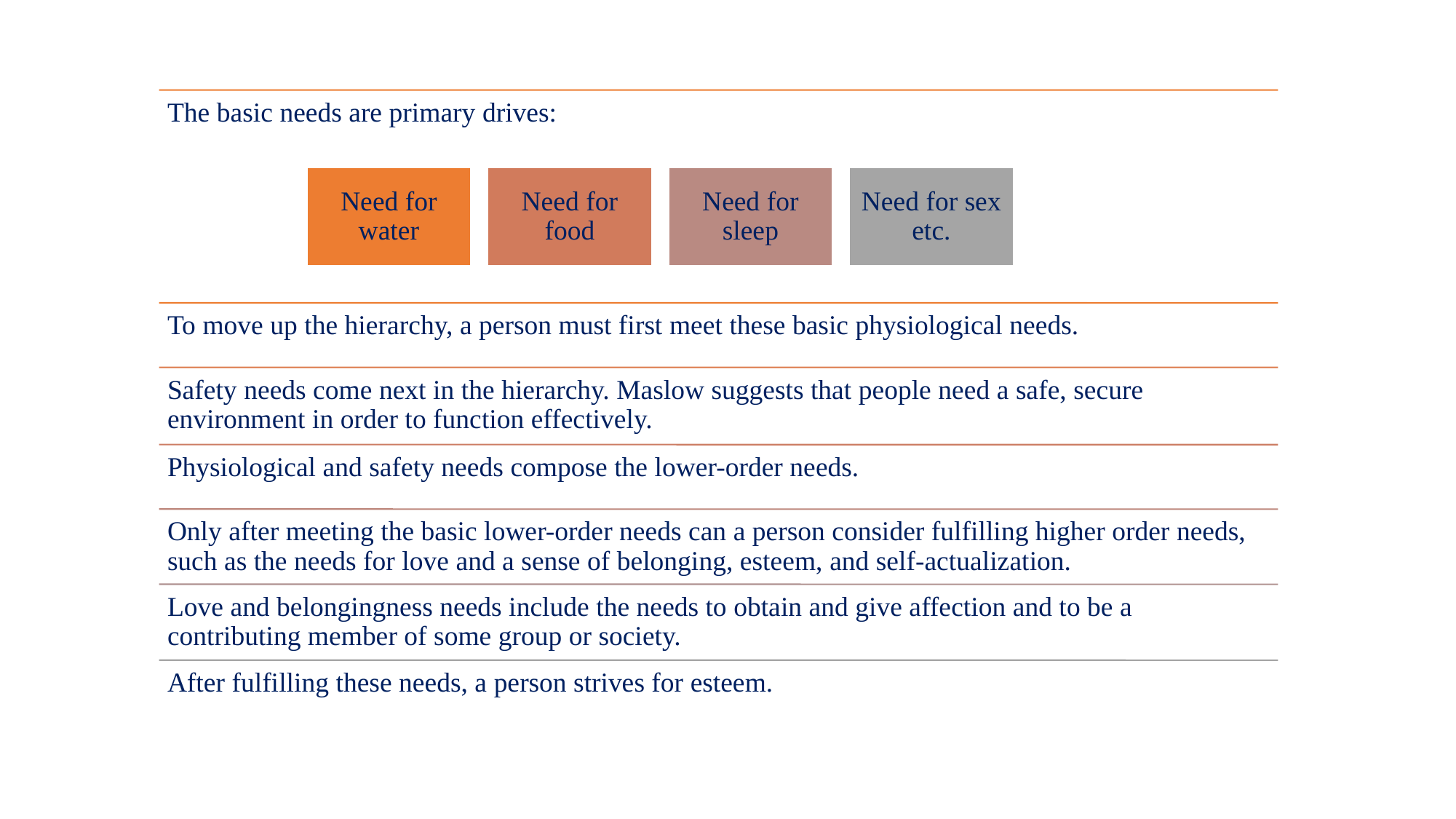

The basic needs are primary drives:
Need for water
Need for food
Need for sleep
Need for sex etc.
To move up the hierarchy, a person must first meet these basic physiological needs.
Safety needs come next in the hierarchy. Maslow suggests that people need a safe, secure environment in order to function effectively.
Physiological and safety needs compose the lower-order needs.
Only after meeting the basic lower-order needs can a person consider fulfilling higher order needs, such as the needs for love and a sense of belonging, esteem, and self-actualization.
Love and belongingness needs include the needs to obtain and give affection and to be a contributing member of some group or society.
After fulfilling these needs, a person strives for esteem.